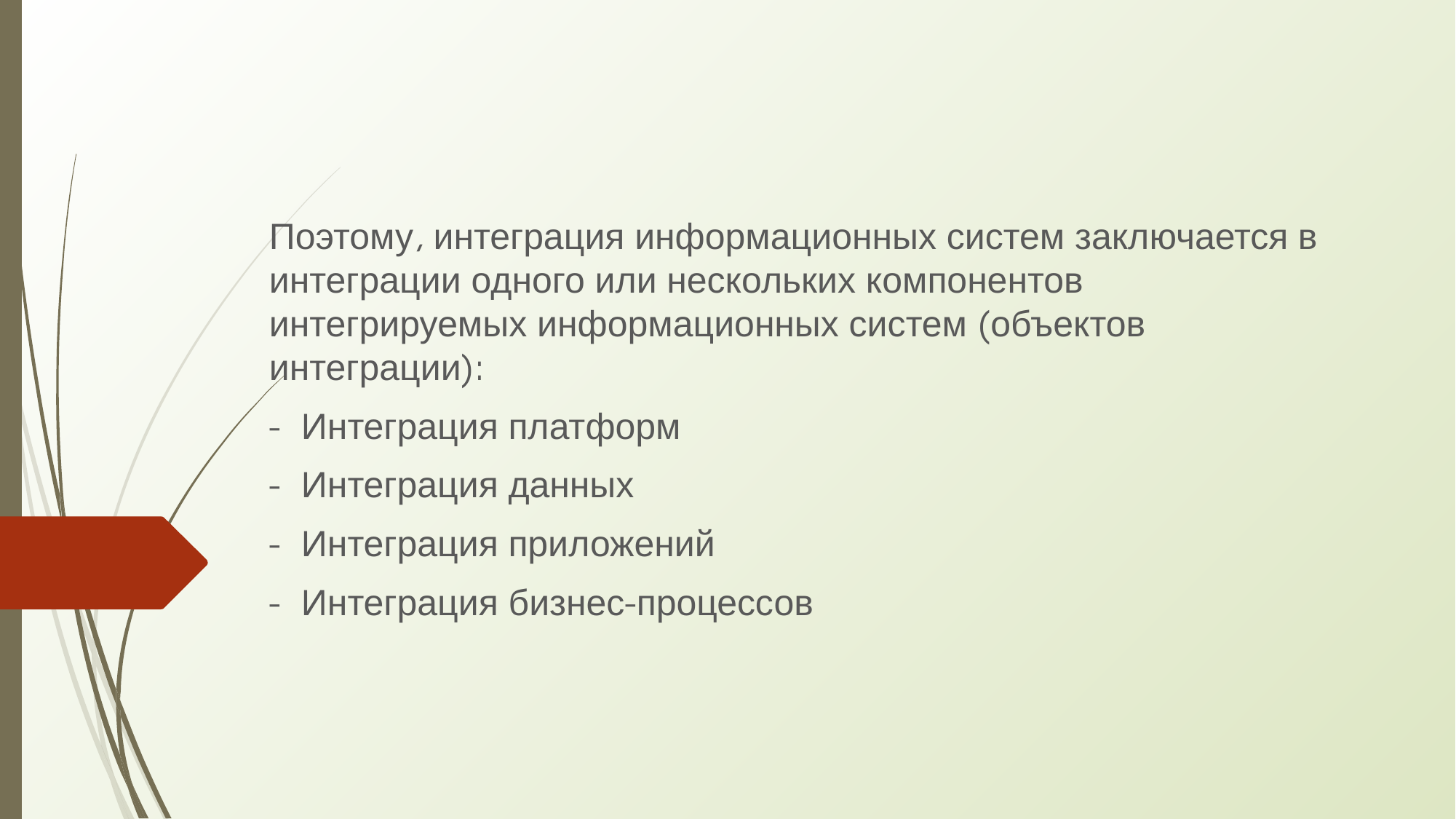

Поэтому, интеграция информационных систем заключается в интеграции одного или нескольких компонентов интегрируемых информационных систем (объектов интеграции):
-  Интеграция платформ
-  Интеграция данных
-  Интеграция приложений
-  Интеграция бизнес-процессов